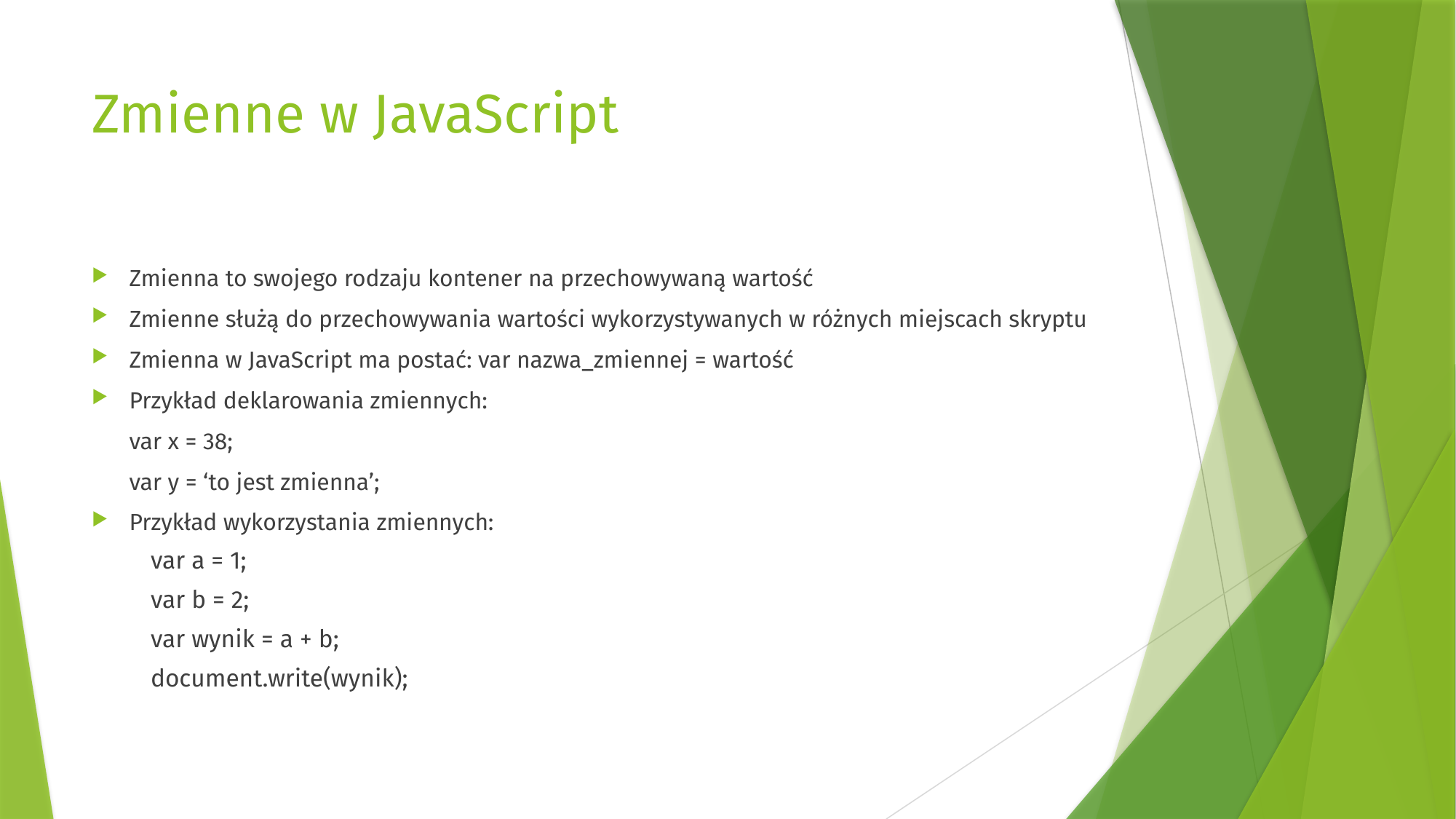

# Zmienne w JavaScript
Zmienna to swojego rodzaju kontener na przechowywaną wartość
Zmienne służą do przechowywania wartości wykorzystywanych w różnych miejscach skryptu
Zmienna w JavaScript ma postać: var nazwa_zmiennej = wartość
Przykład deklarowania zmiennych:
		var x = 38;
		var y = ‘to jest zmienna’;
Przykład wykorzystania zmiennych:
var a = 1;
var b = 2;
var wynik = a + b;
document.write(wynik);